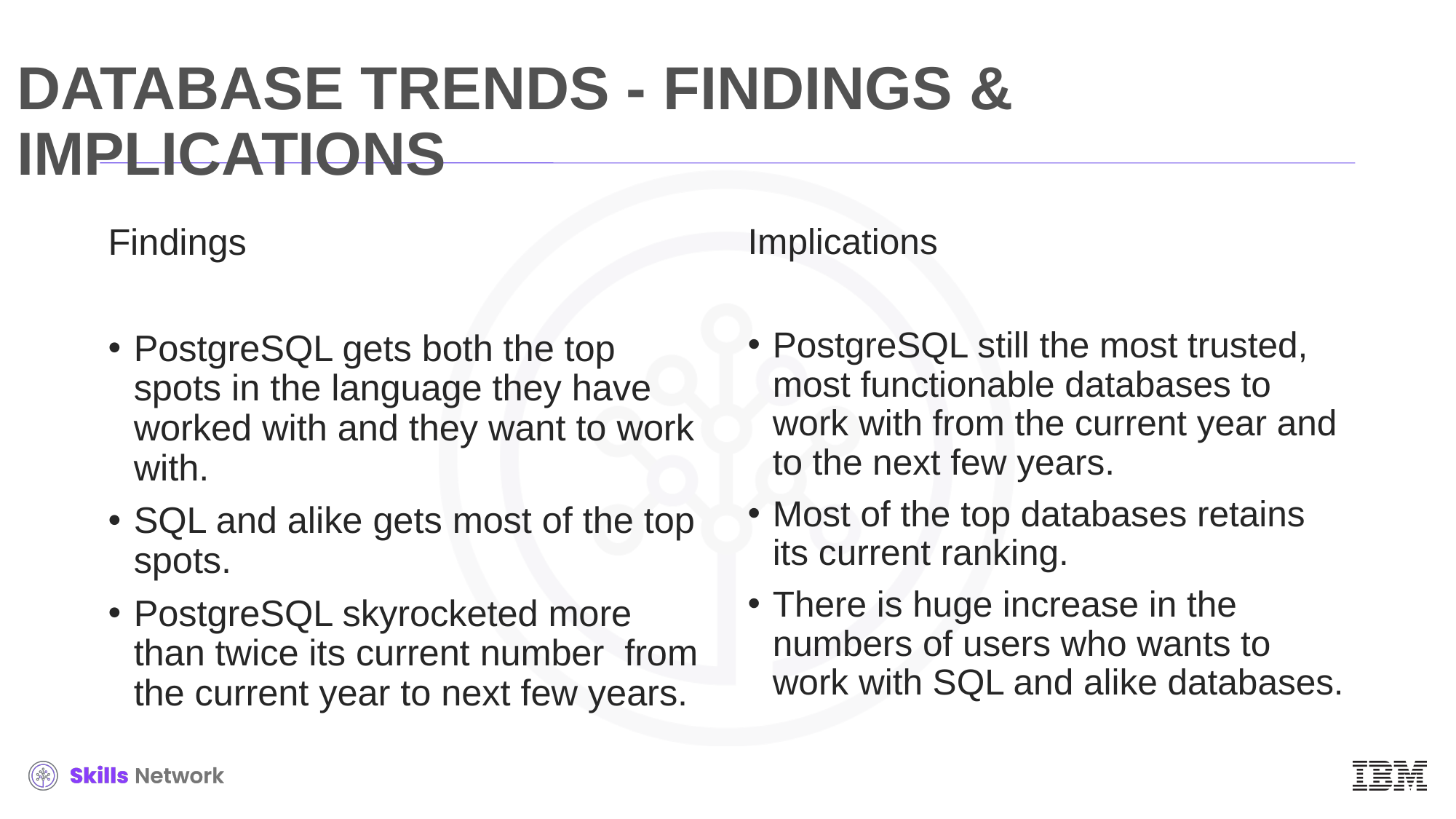

# DATABASE TRENDS - FINDINGS & IMPLICATIONS
Findings

PostgreSQL gets both the top spots in the language they have worked with and they want to work with.
SQL and alike gets most of the top spots.
PostgreSQL skyrocketed more than twice its current number  from the current year to next few years.
Implications

PostgreSQL still the most trusted, most functionable databases to work with from the current year and to the next few years.
Most of the top databases retains its current ranking.
There is huge increase in the numbers of users who wants to work with SQL and alike databases.